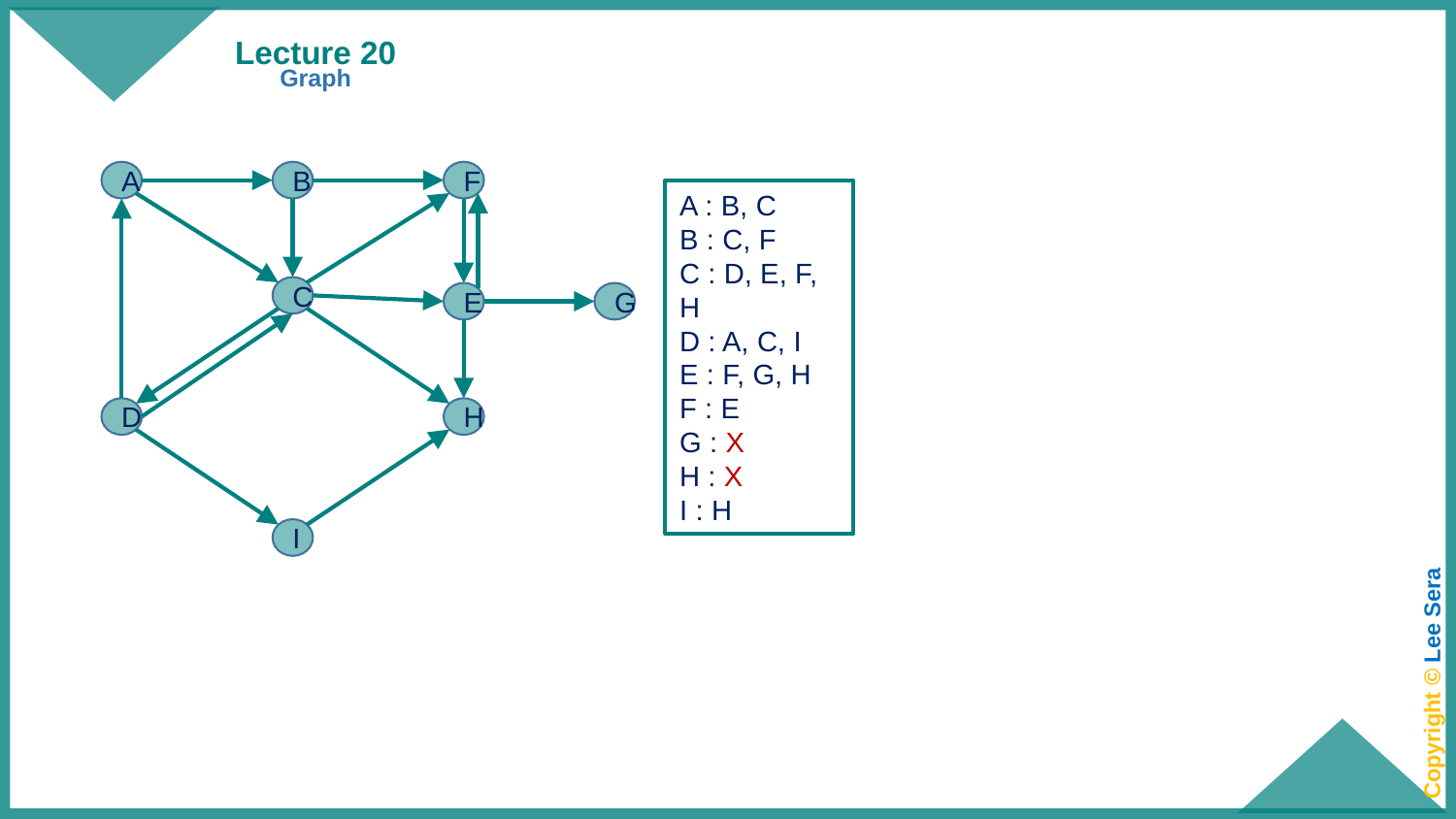

# Lecture 20
Graph
A
B
F
C
E
G
H
D
I
A : B, C
B : C, F
C : D, E, F, H
D : A, C, I
E : F, G, H
F : E
G : X
H : X
I : H
Copyright © Lee Sera